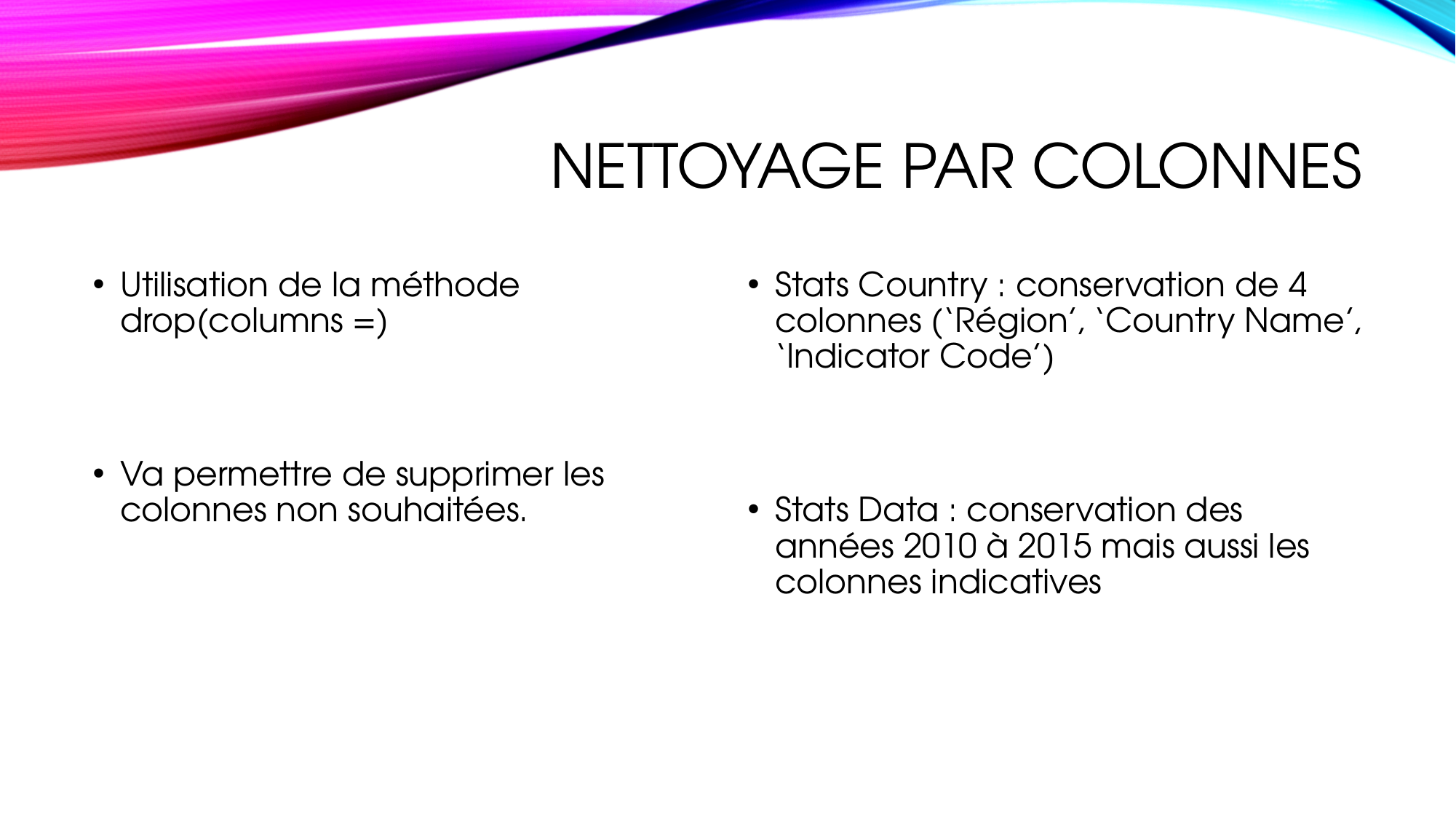

# Nettoyage par colonnes
Utilisation de la méthode drop(columns =)

Va permettre de supprimer les colonnes non souhaitées.

Stats Country : conservation de 4 colonnes (‘Région’, ‘Country Name’, ‘Indicator Code’)

Stats Data : conservation des années 2010 à 2015 mais aussi les colonnes indicatives